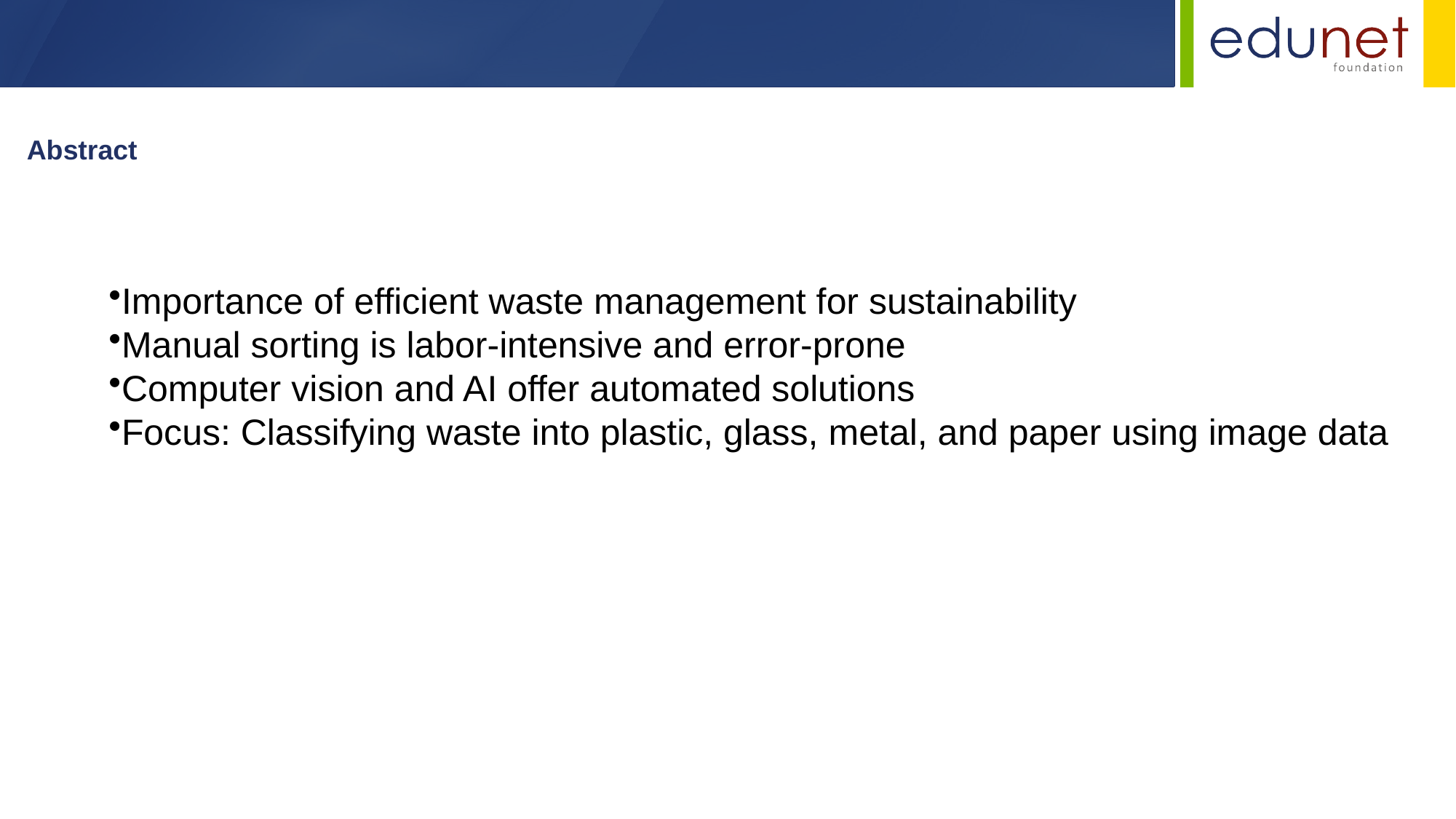

Abstract
Importance of efficient waste management for sustainability
Manual sorting is labor-intensive and error-prone
Computer vision and AI offer automated solutions
Focus: Classifying waste into plastic, glass, metal, and paper using image data